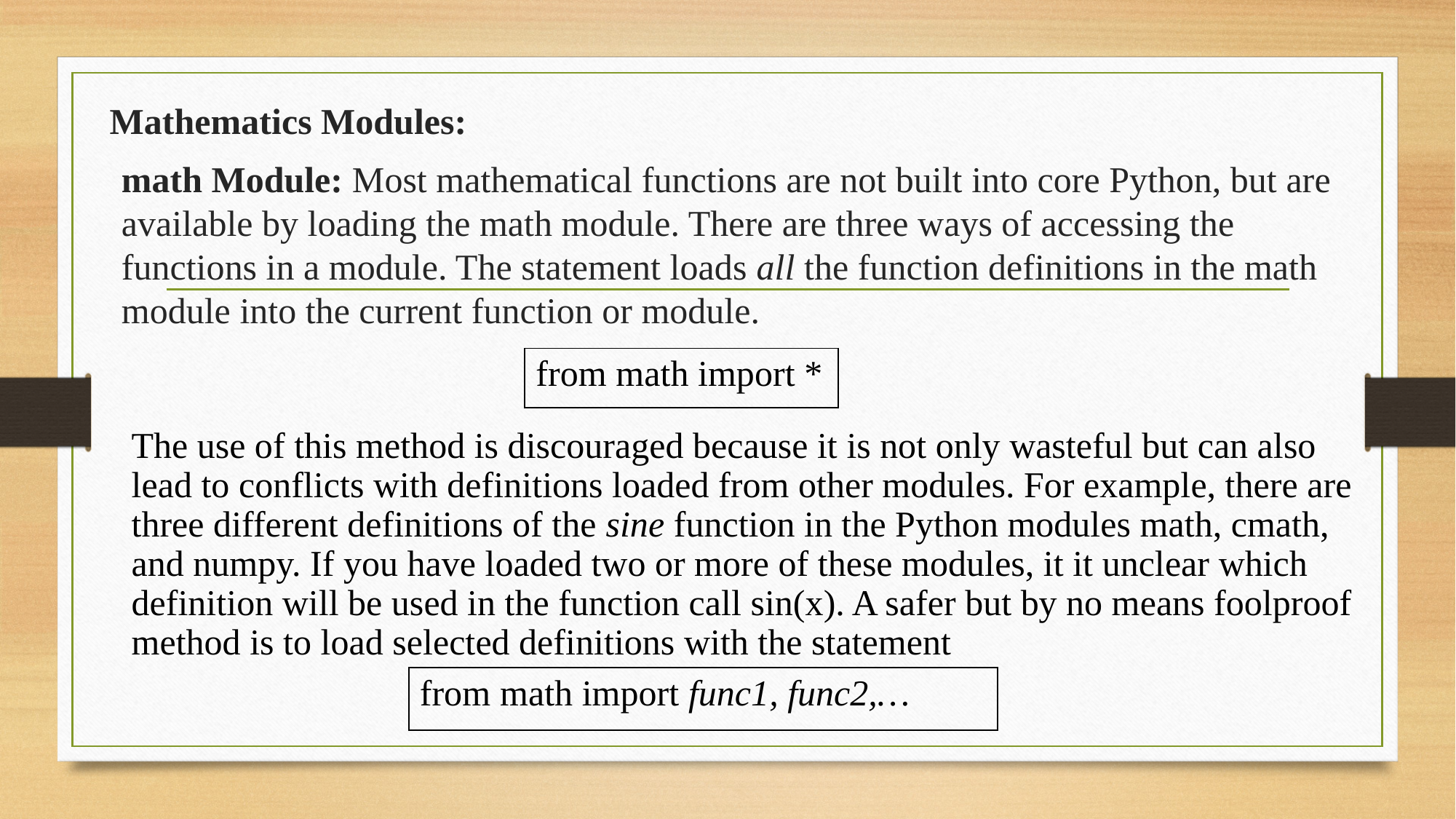

# Mathematics Modules:
math Module: Most mathematical functions are not built into core Python, but are available by loading the math module. There are three ways of accessing the functions in a module. The statement loads all the function definitions in the math module into the current function or module.

| from math import \* |
| --- |
The use of this method is discouraged because it is not only wasteful but can also lead to conflicts with definitions loaded from other modules. For example, there are three different definitions of the sine function in the Python modules math, cmath, and numpy. If you have loaded two or more of these modules, it it unclear which definition will be used in the function call sin(x). A safer but by no means foolproof method is to load selected definitions with the statement
| from math import func1, func2,… |
| --- |